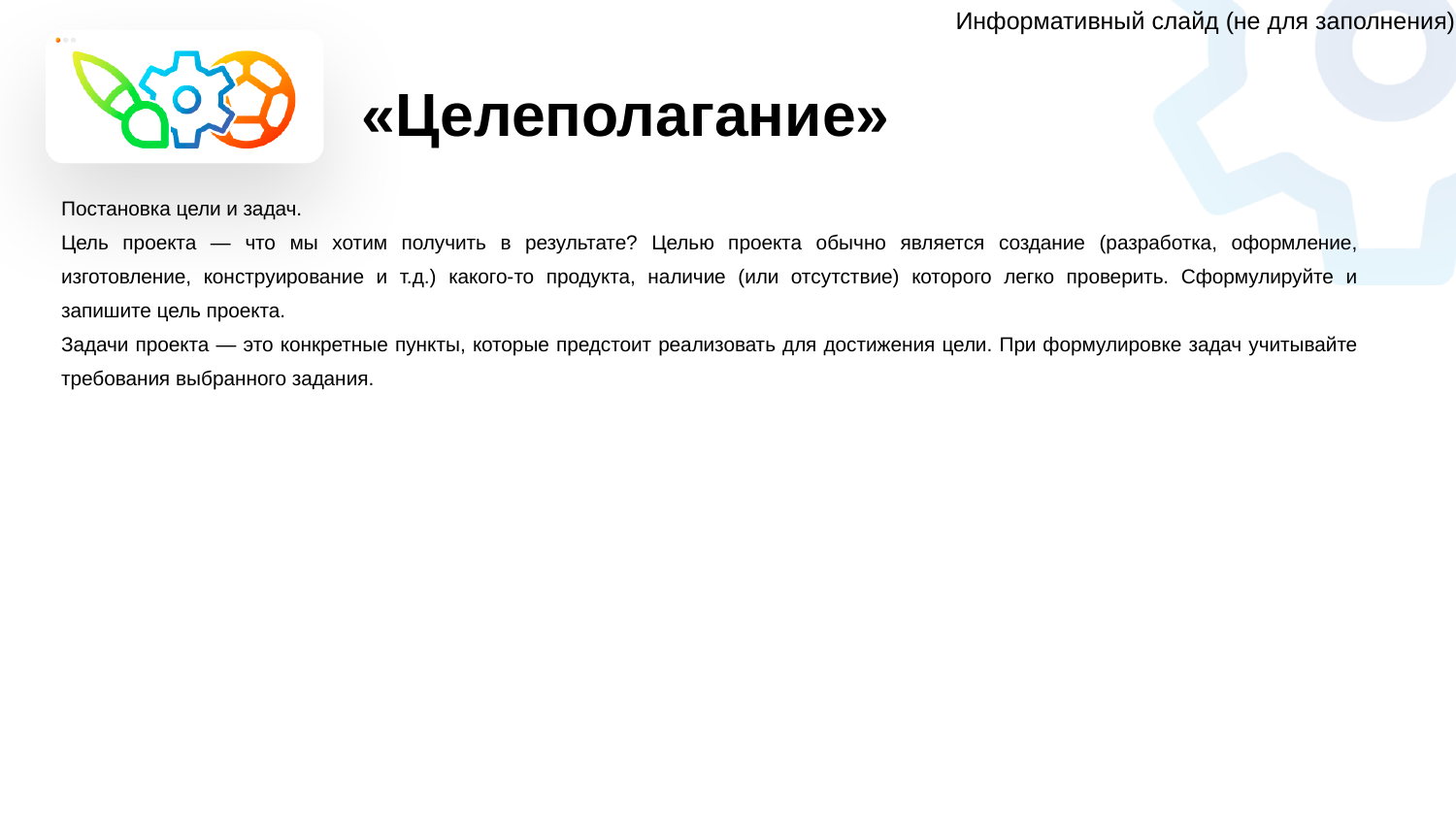

Информативный слайд (не для заполнения)
«Целеполагание»
Постановка цели и задач.
Цель проекта — что мы хотим получить в результате? Целью проекта обычно является создание (разработка, оформление, изготовление, конструирование и т.д.) какого-то продукта, наличие (или отсутствие) которого легко проверить. Сформулируйте и запишите цель проекта.
Задачи проекта — это конкретные пункты, которые предстоит реализовать для достижения цели. При формулировке задач учитывайте требования выбранного задания.